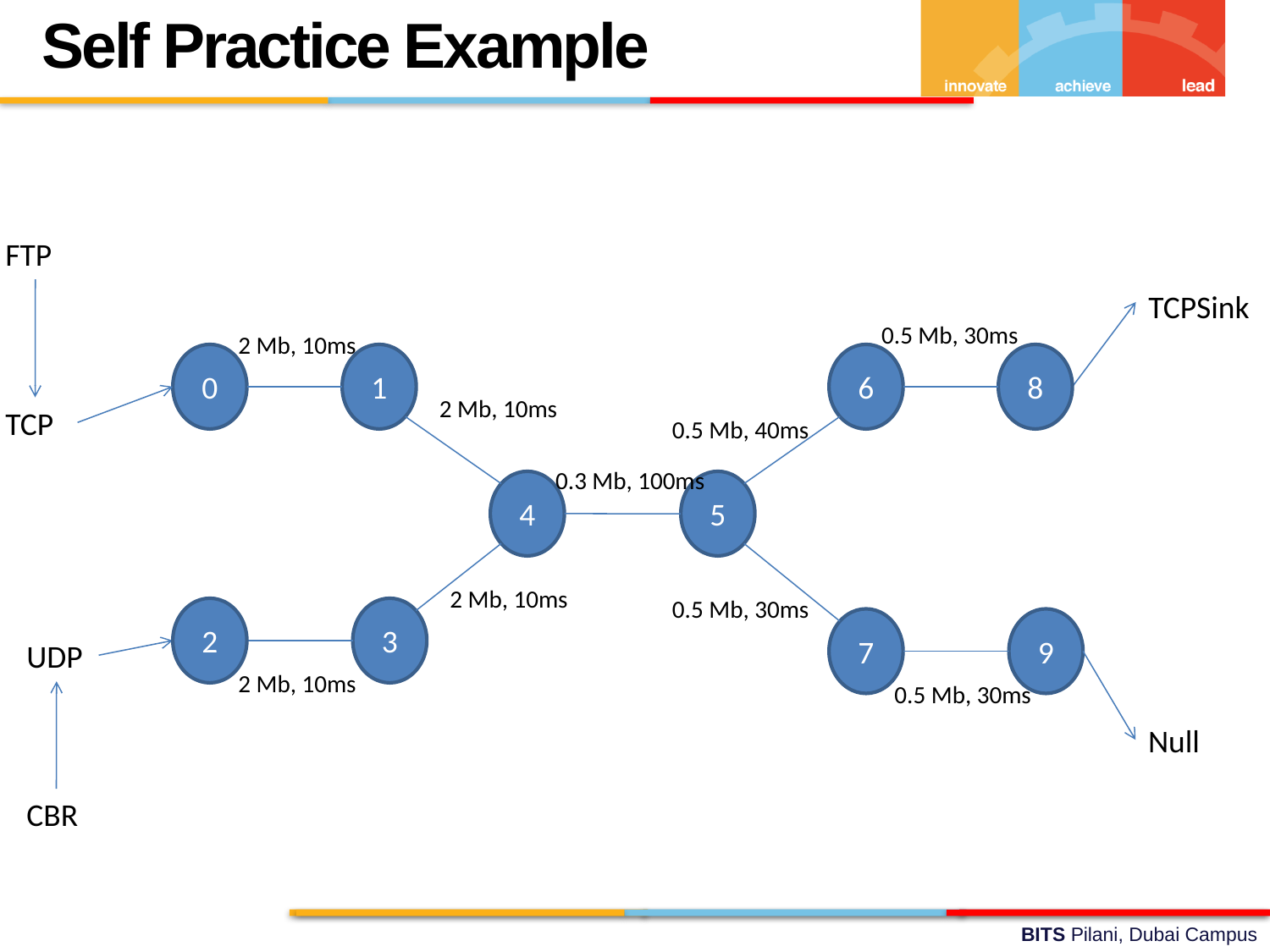

Self Practice Example

FTP
TCPSink
1
6
2 Mb, 10ms
TCP
0.5 Mb, 40ms
0.3 Mb, 100ms
4
5
2 Mb, 10ms
0.5 Mb, 30ms
3
7
UDP
Null
CBR
0.5 Mb, 30ms
2 Mb, 10ms
0
8
2
9
2 Mb, 10ms
0.5 Mb, 30ms